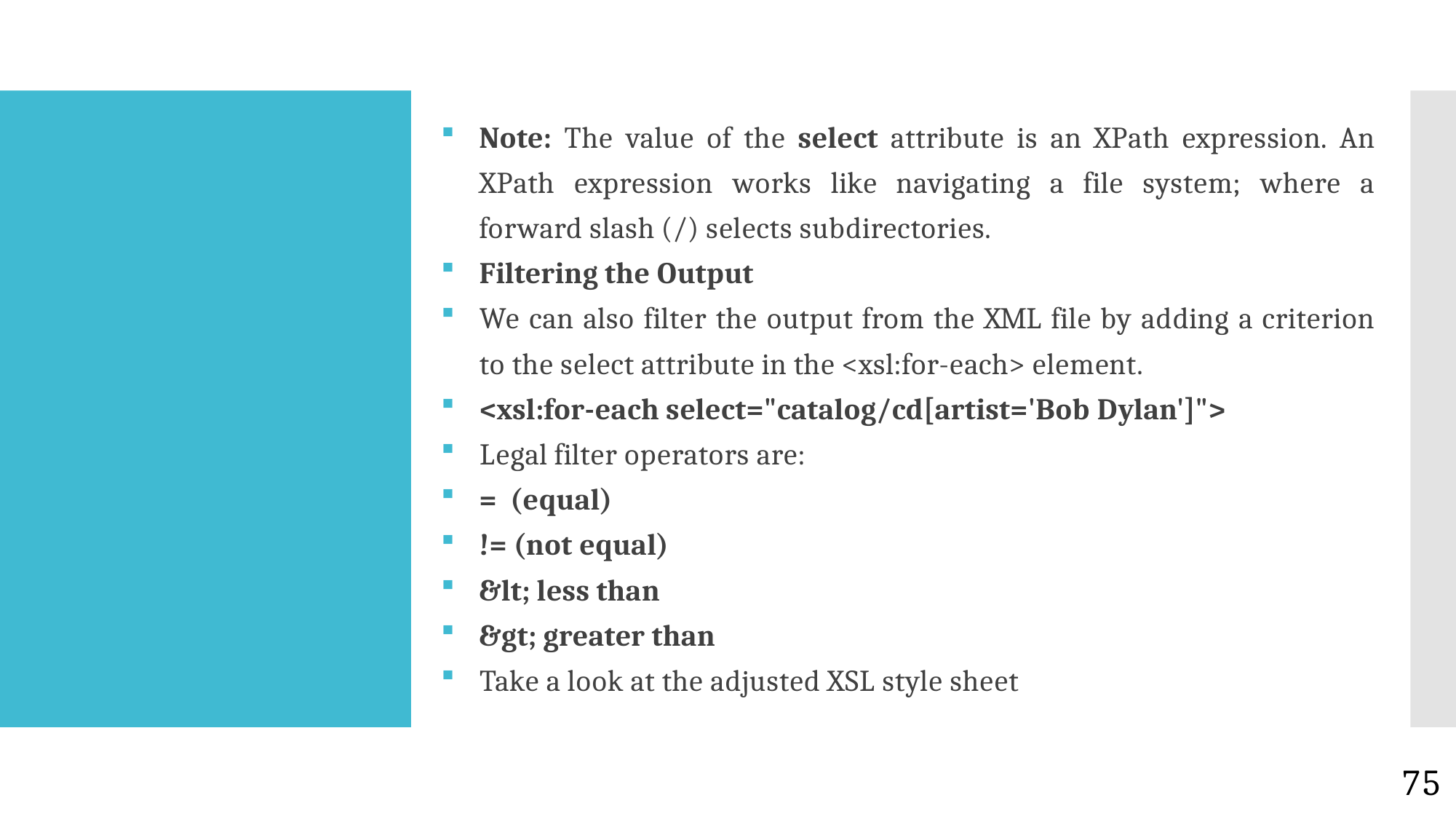

Note: The value of the select attribute is an XPath expression. An XPath expression works like navigating a file system; where a forward slash (/) selects subdirectories.
Filtering the Output
We can also filter the output from the XML file by adding a criterion to the select attribute in the <xsl:for-each> element.
<xsl:for-each select="catalog/cd[artist='Bob Dylan']">
Legal filter operators are:
=  (equal)
!= (not equal)
&lt; less than
&gt; greater than
Take a look at the adjusted XSL style sheet

#
75